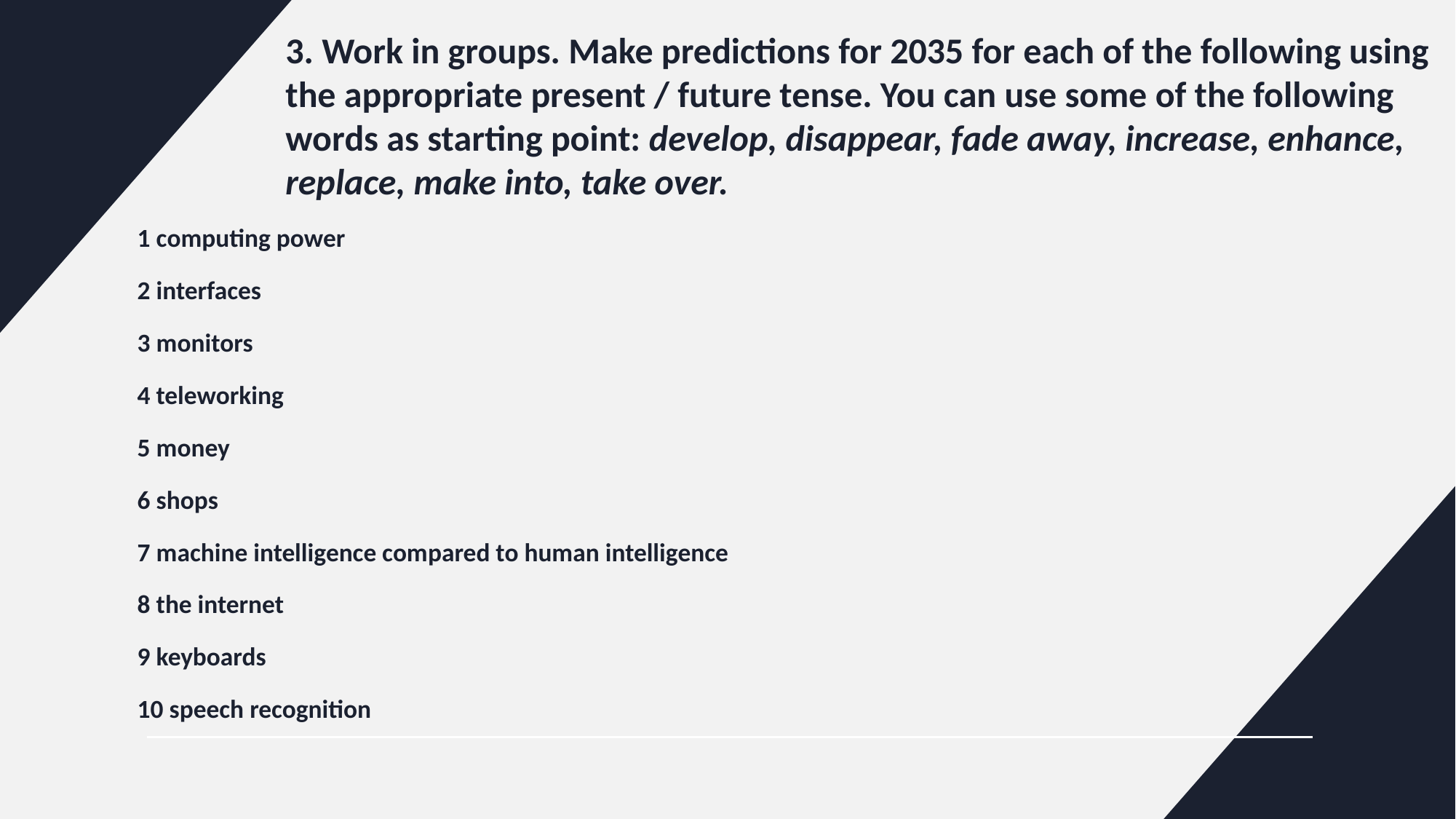

# 3. Work in groups. Make predictions for 2035 for each of the following using the appropriate present / future tense. You can use some of the following words as starting point: develop, disappear, fade away, increase, enhance, replace, make into, take over.
1 computing power
2 interfaces
3 monitors
4 teleworking
5 money
6 shops
7 machine intelligence compared to human intelligence
8 the internet
9 keyboards
10 speech recognition